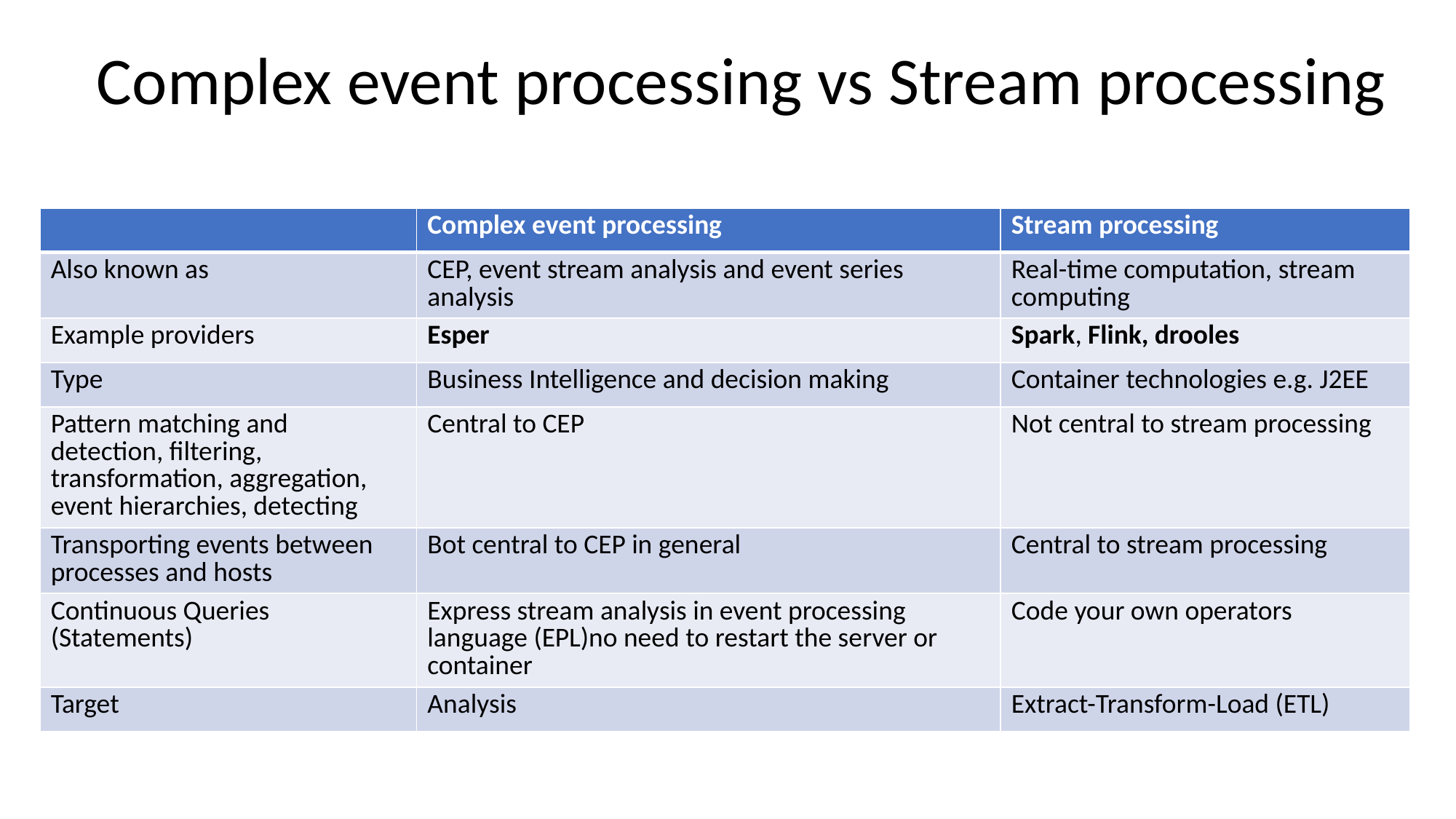

# Complex event processing vs Stream processing
|  | Complex event processing | Stream processing |
| --- | --- | --- |
| Also known as | CEP, event stream analysis and event series analysis | Real-time computation, stream computing |
| Example providers | Esper | Spark, Flink, drooles |
| Type | Business Intelligence and decision making | Container technologies e.g. J2EE |
| Pattern matching and detection, filtering, transformation, aggregation, event hierarchies, detecting | Central to CEP | Not central to stream processing |
| Transporting events between processes and hosts | Bot central to CEP in general | Central to stream processing |
| Continuous Queries (Statements) | Express stream analysis in event processing language (EPL)no need to restart the server or container | Code your own operators |
| Target | Analysis | Extract-Transform-Load (ETL) |